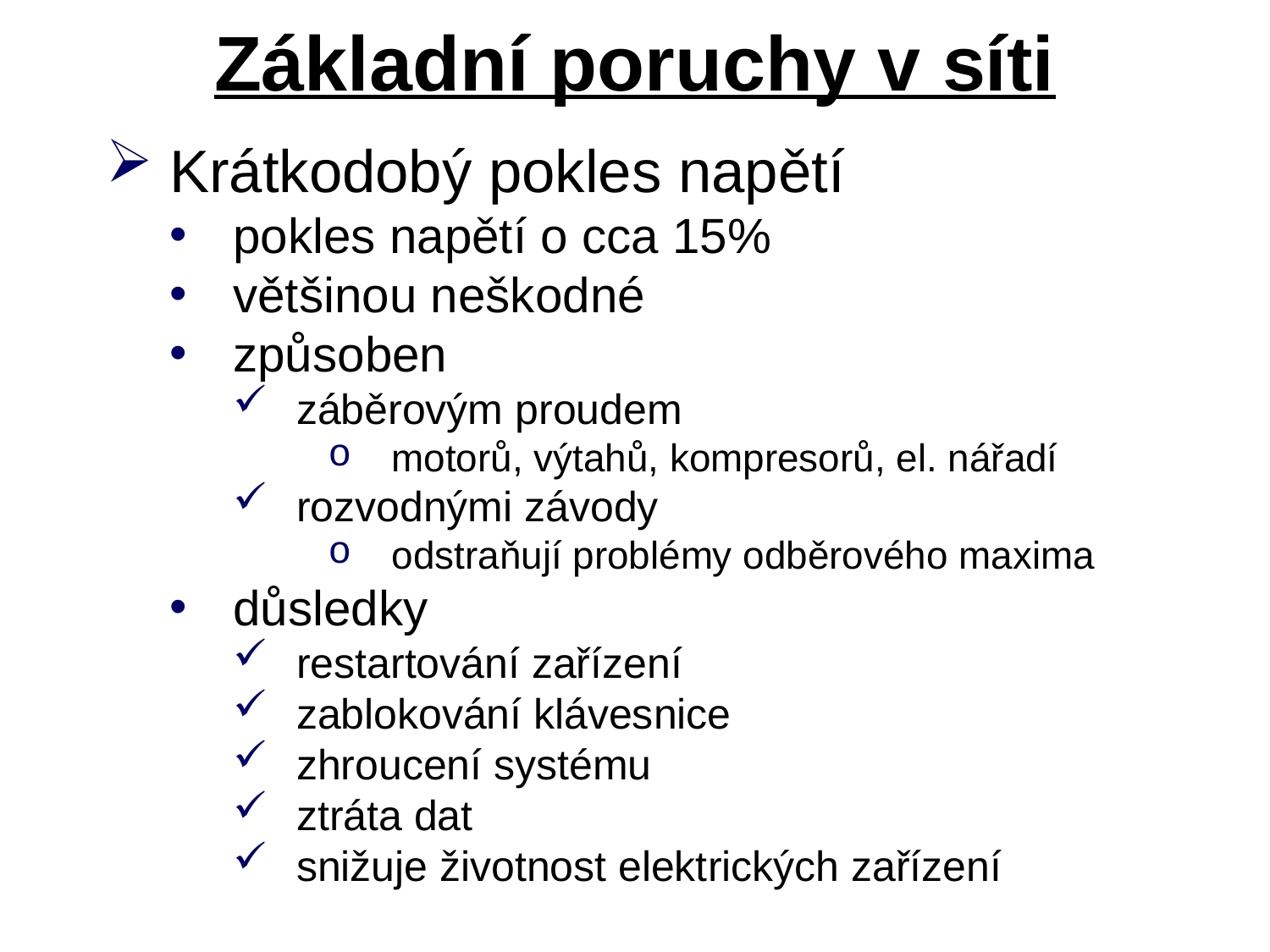

# Základní poruchy v síti
Krátkodobý pokles napětí
pokles napětí o cca 15%
většinou neškodné
způsoben
záběrovým proudem
motorů, výtahů, kompresorů, el. nářadí
rozvodnými závody
odstraňují problémy odběrového maxima
důsledky
restartování zařízení
zablokování klávesnice
zhroucení systému
ztráta dat
snižuje životnost elektrických zařízení